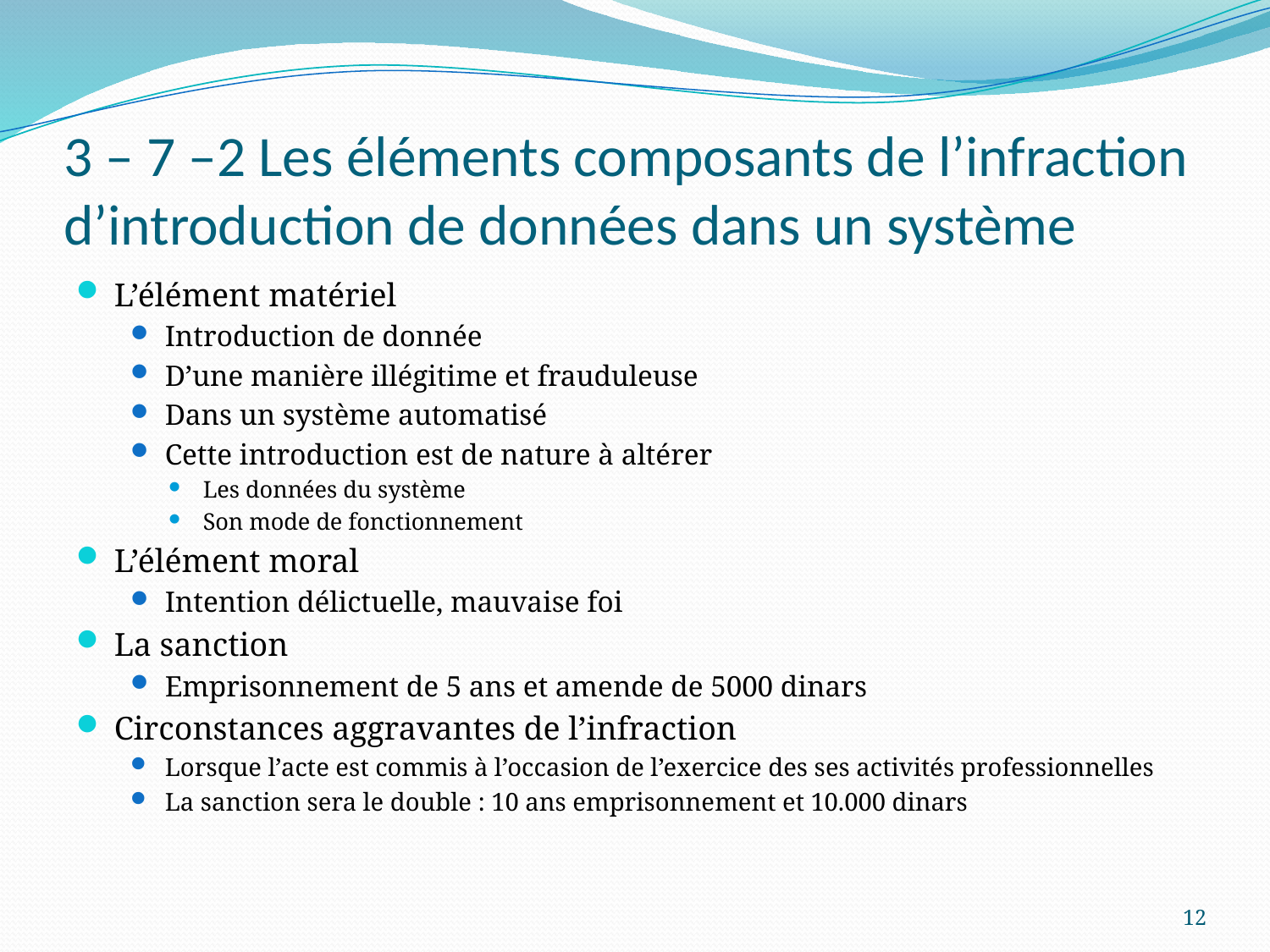

# 3 – 7 –2 Les éléments composants de l’infraction d’introduction de données dans un système
L’élément matériel
Introduction de donnée
D’une manière illégitime et frauduleuse
Dans un système automatisé
Cette introduction est de nature à altérer
Les données du système
Son mode de fonctionnement
L’élément moral
Intention délictuelle, mauvaise foi
La sanction
Emprisonnement de 5 ans et amende de 5000 dinars
Circonstances aggravantes de l’infraction
Lorsque l’acte est commis à l’occasion de l’exercice des ses activités professionnelles
La sanction sera le double : 10 ans emprisonnement et 10.000 dinars

12